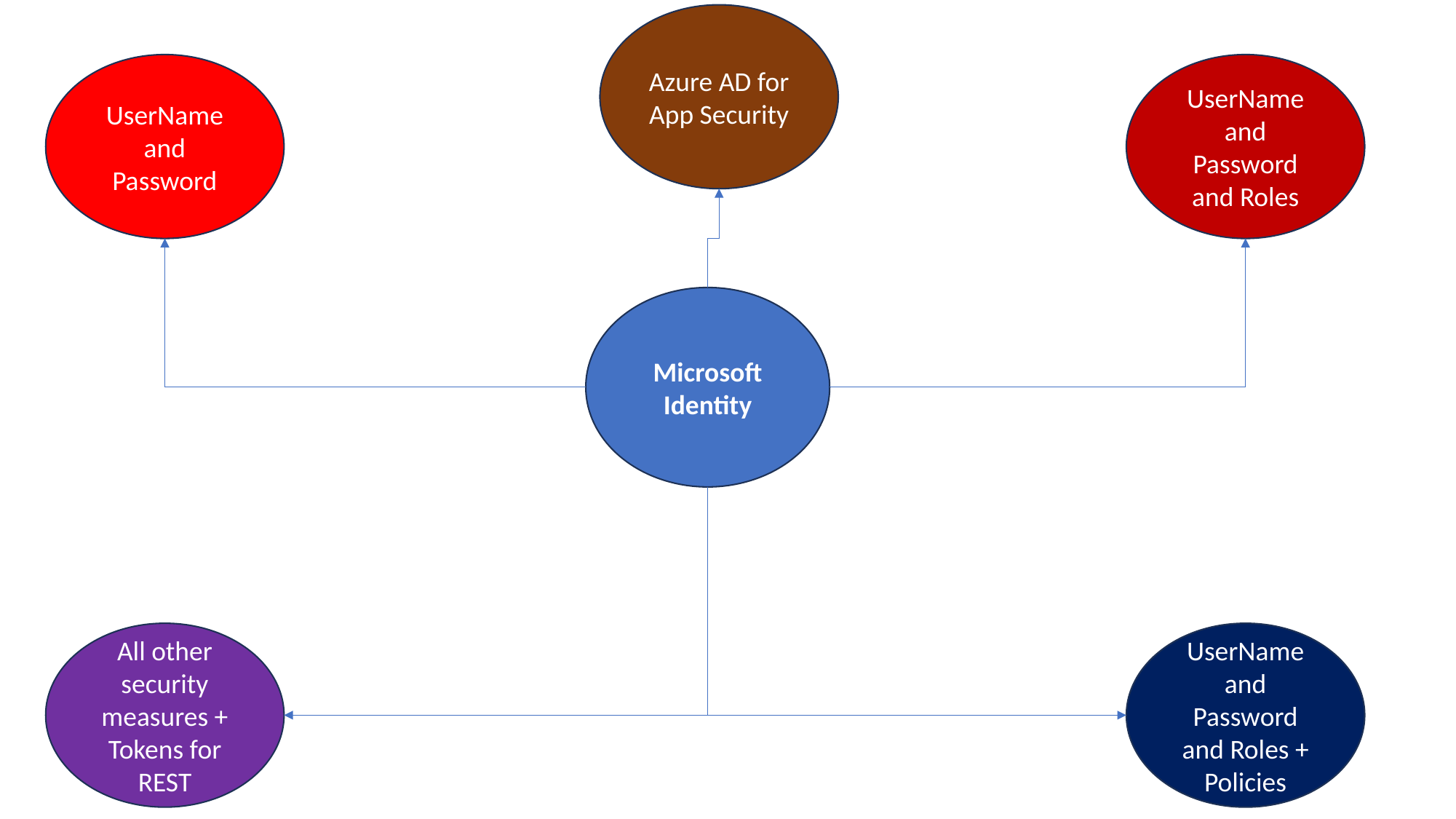

Azure AD for App Security
UserName and Password and Roles
UserName and Password
Microsoft Identity
All other security measures + Tokens for REST
UserName and Password and Roles + Policies